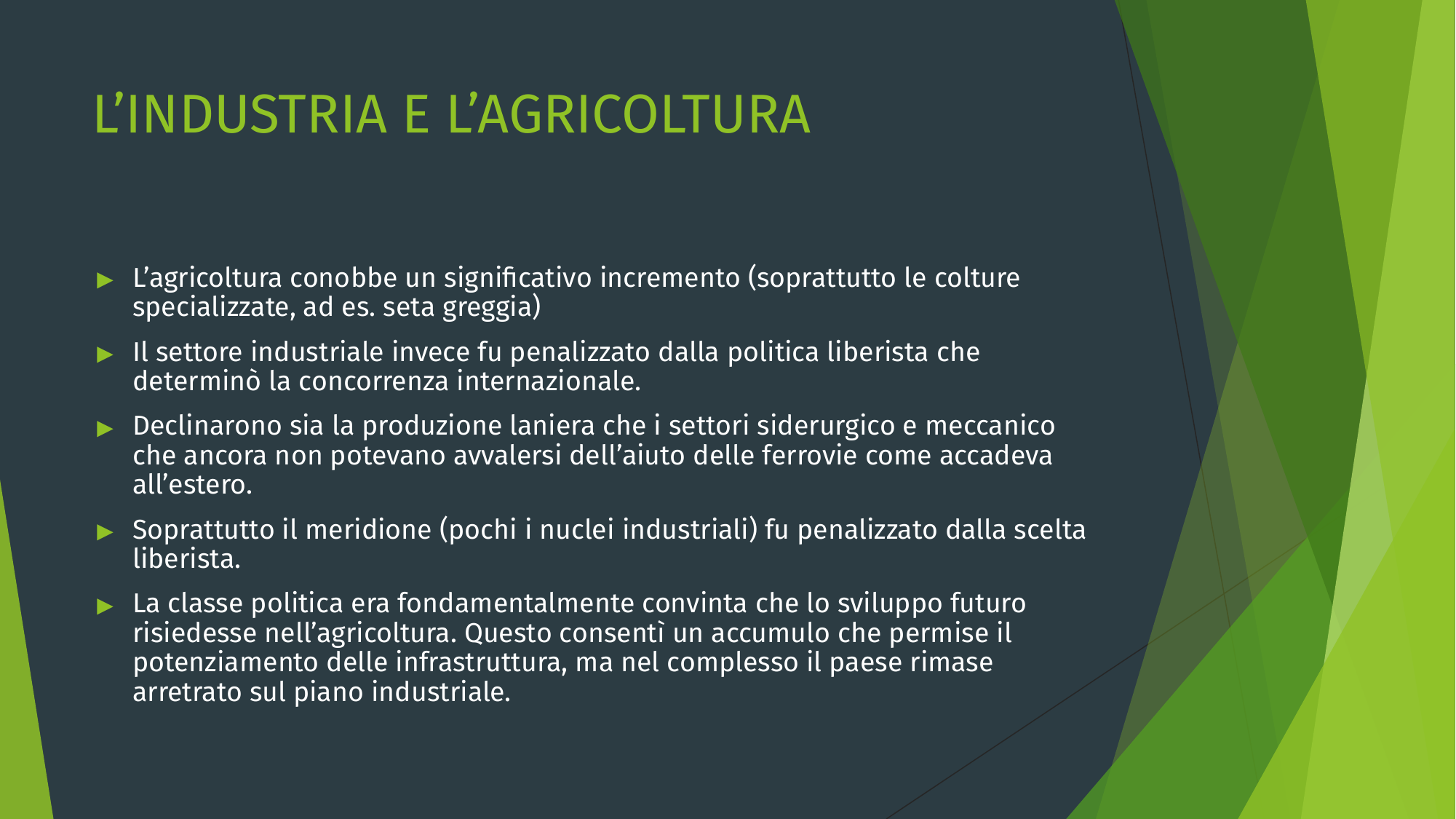

# L’INDUSTRIA E L’AGRICOLTURA
L’agricoltura conobbe un significativo incremento (soprattutto le colture specializzate, ad es. seta greggia)
Il settore industriale invece fu penalizzato dalla politica liberista che determinò la concorrenza internazionale.
Declinarono sia la produzione laniera che i settori siderurgico e meccanico che ancora non potevano avvalersi dell’aiuto delle ferrovie come accadeva all’estero.
Soprattutto il meridione (pochi i nuclei industriali) fu penalizzato dalla scelta liberista.
La classe politica era fondamentalmente convinta che lo sviluppo futuro risiedesse nell’agricoltura. Questo consentì un accumulo che permise il potenziamento delle infrastruttura, ma nel complesso il paese rimase arretrato sul piano industriale.